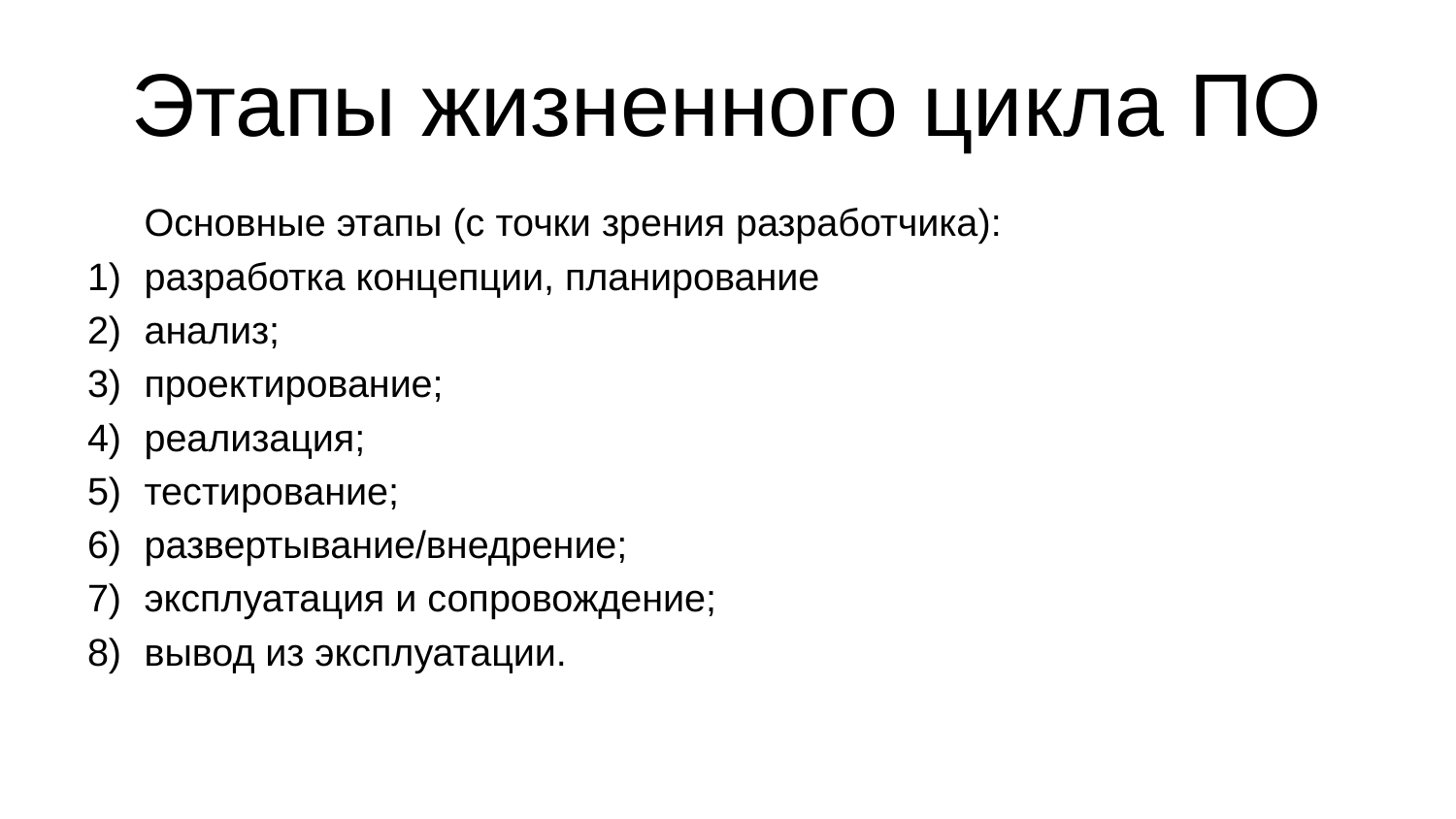

# Этапы жизненного цикла ПО
Основные этапы (с точки зрения разработчика):
разработка концепции, планирование
анализ;
проектирование;
реализация;
тестирование;
развертывание/внедрение;
эксплуатация и сопровождение;
вывод из эксплуатации.